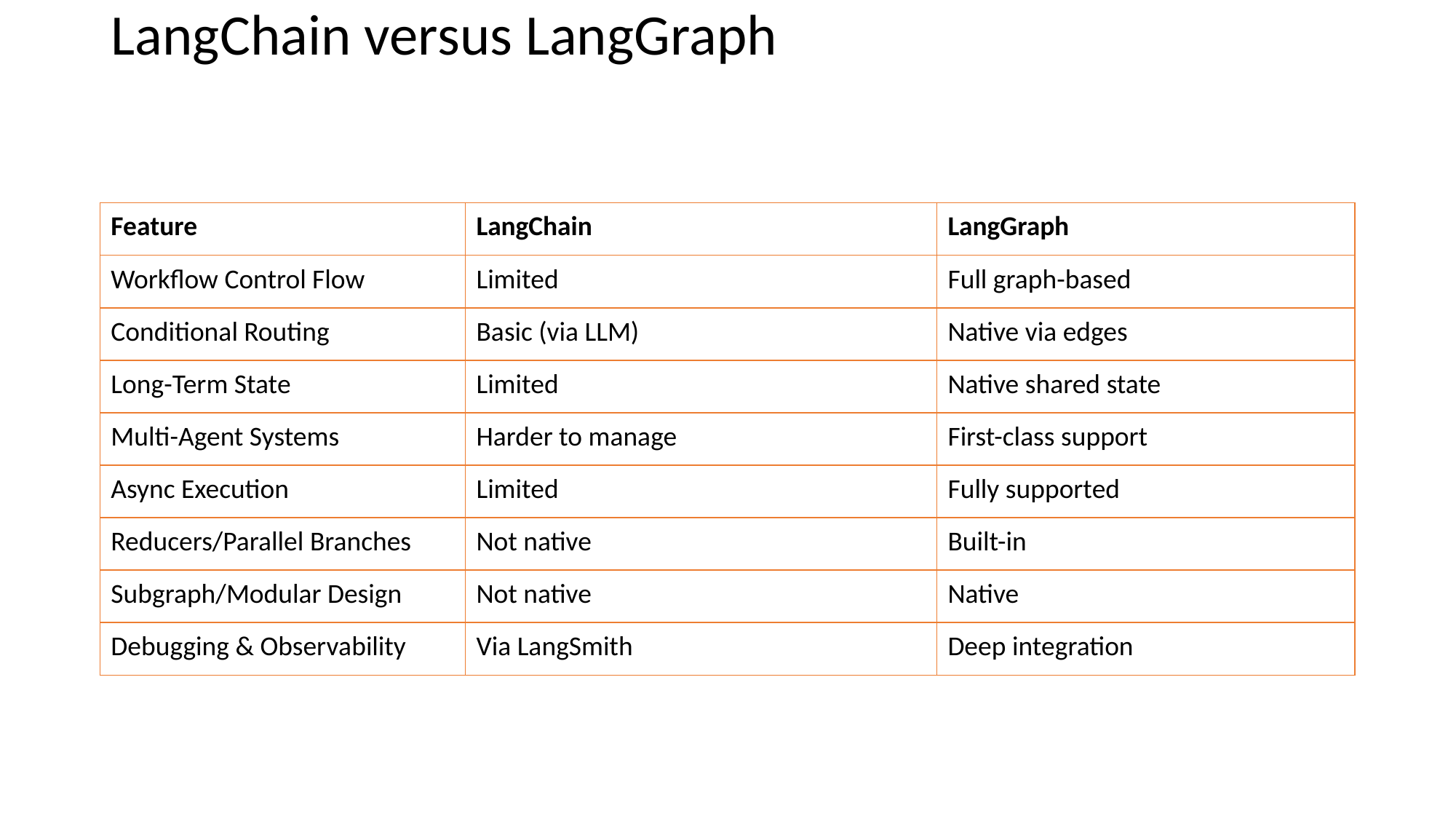

# LangChain versus LangGraph
| Feature | LangChain | LangGraph |
| --- | --- | --- |
| Workflow Control Flow | Limited | Full graph-based |
| Conditional Routing | Basic (via LLM) | Native via edges |
| Long-Term State | Limited | Native shared state |
| Multi-Agent Systems | Harder to manage | First-class support |
| Async Execution | Limited | Fully supported |
| Reducers/Parallel Branches | Not native | Built-in |
| Subgraph/Modular Design | Not native | Native |
| Debugging & Observability | Via LangSmith | Deep integration |